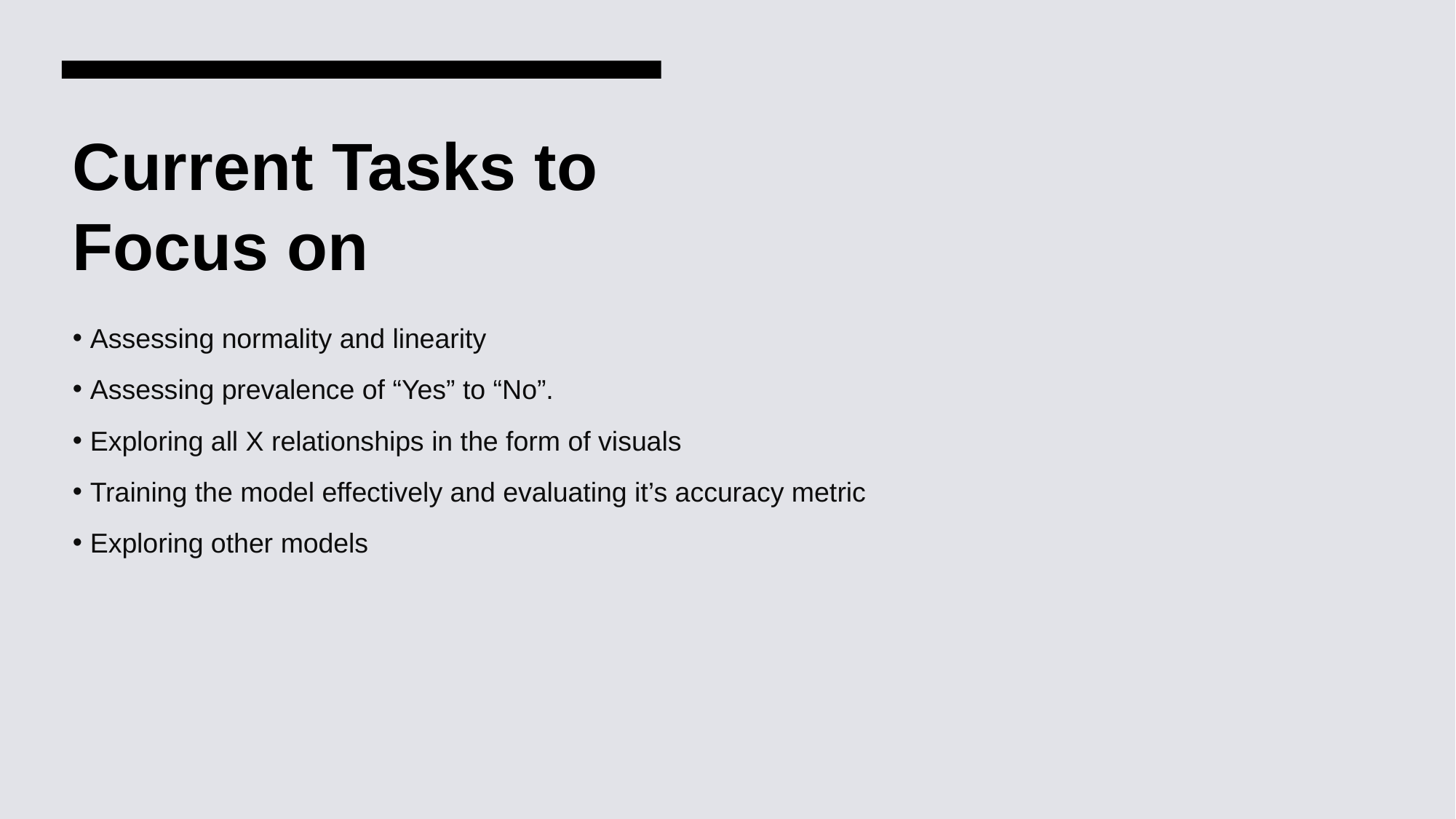

# Current Tasks to Focus on
 Assessing normality and linearity
 Assessing prevalence of “Yes” to “No”.
 Exploring all X relationships in the form of visuals
 Training the model effectively and evaluating it’s accuracy metric
 Exploring other models